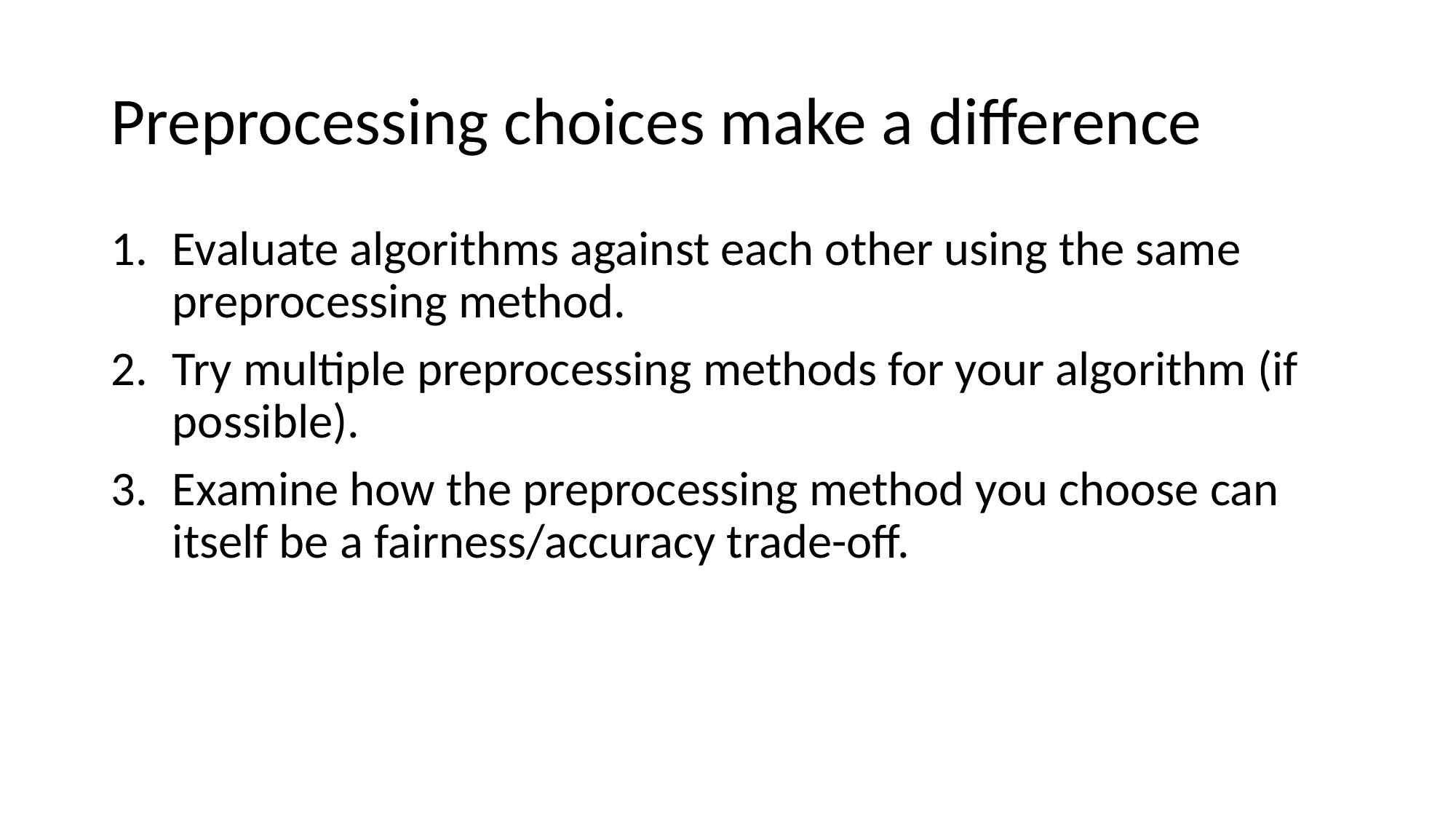

# Preprocessing choices make a difference
Evaluate algorithms against each other using the same preprocessing method.
Try multiple preprocessing methods for your algorithm (if possible).
Examine how the preprocessing method you choose can itself be a fairness/accuracy trade-off.